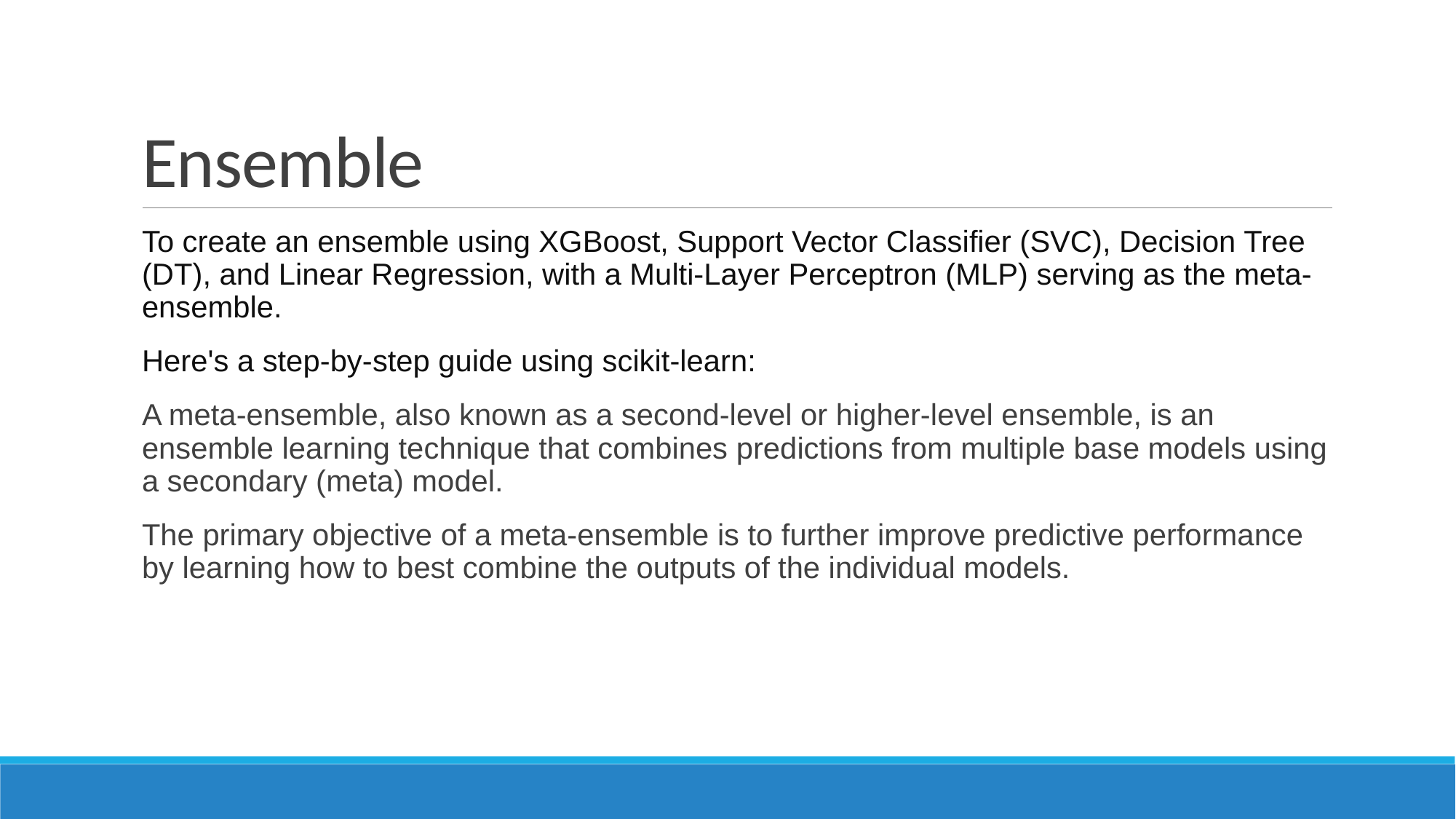

# Ensemble
To create an ensemble using XGBoost, Support Vector Classifier (SVC), Decision Tree (DT), and Linear Regression, with a Multi-Layer Perceptron (MLP) serving as the meta-ensemble.
Here's a step-by-step guide using scikit-learn:
A meta-ensemble, also known as a second-level or higher-level ensemble, is an ensemble learning technique that combines predictions from multiple base models using a secondary (meta) model.
The primary objective of a meta-ensemble is to further improve predictive performance by learning how to best combine the outputs of the individual models.